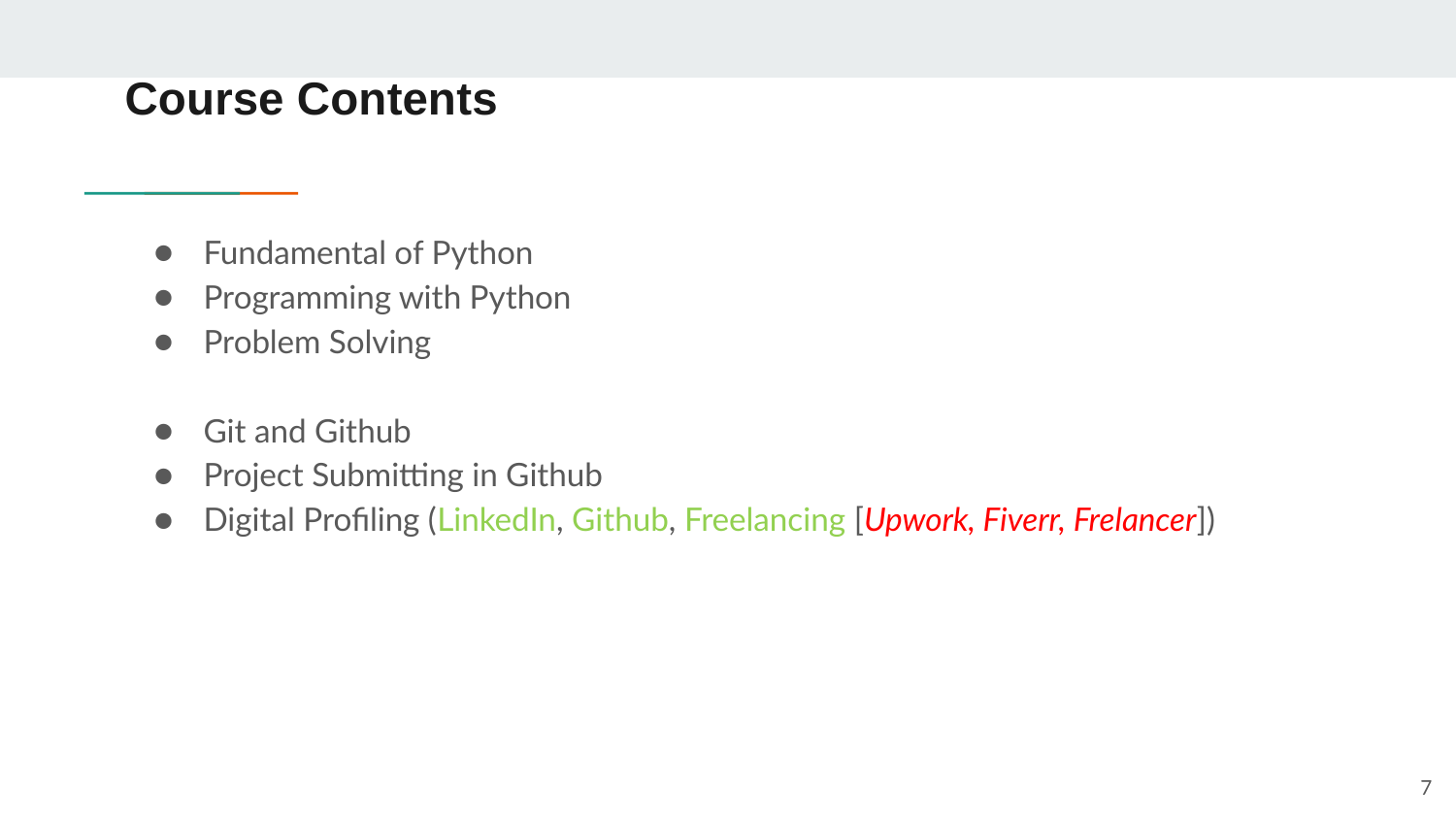

# Course Contents
Fundamental of Python
Programming with Python
Problem Solving

Git and Github
Project Submitting in Github
Digital Profiling (LinkedIn, Github, Freelancing [Upwork, Fiverr, Frelancer])

7